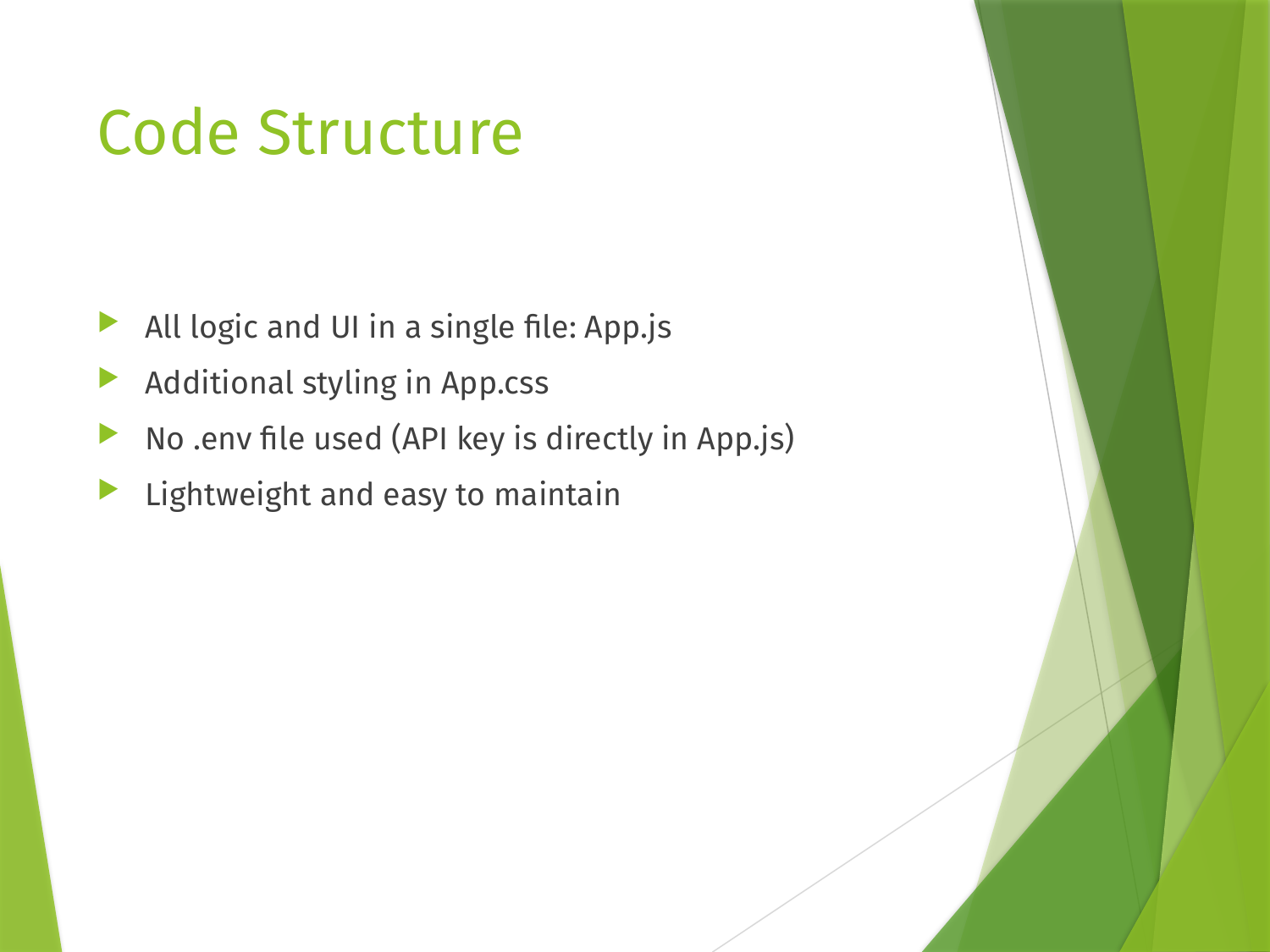

# Code Structure
All logic and UI in a single file: App.js
Additional styling in App.css
No .env file used (API key is directly in App.js)
Lightweight and easy to maintain